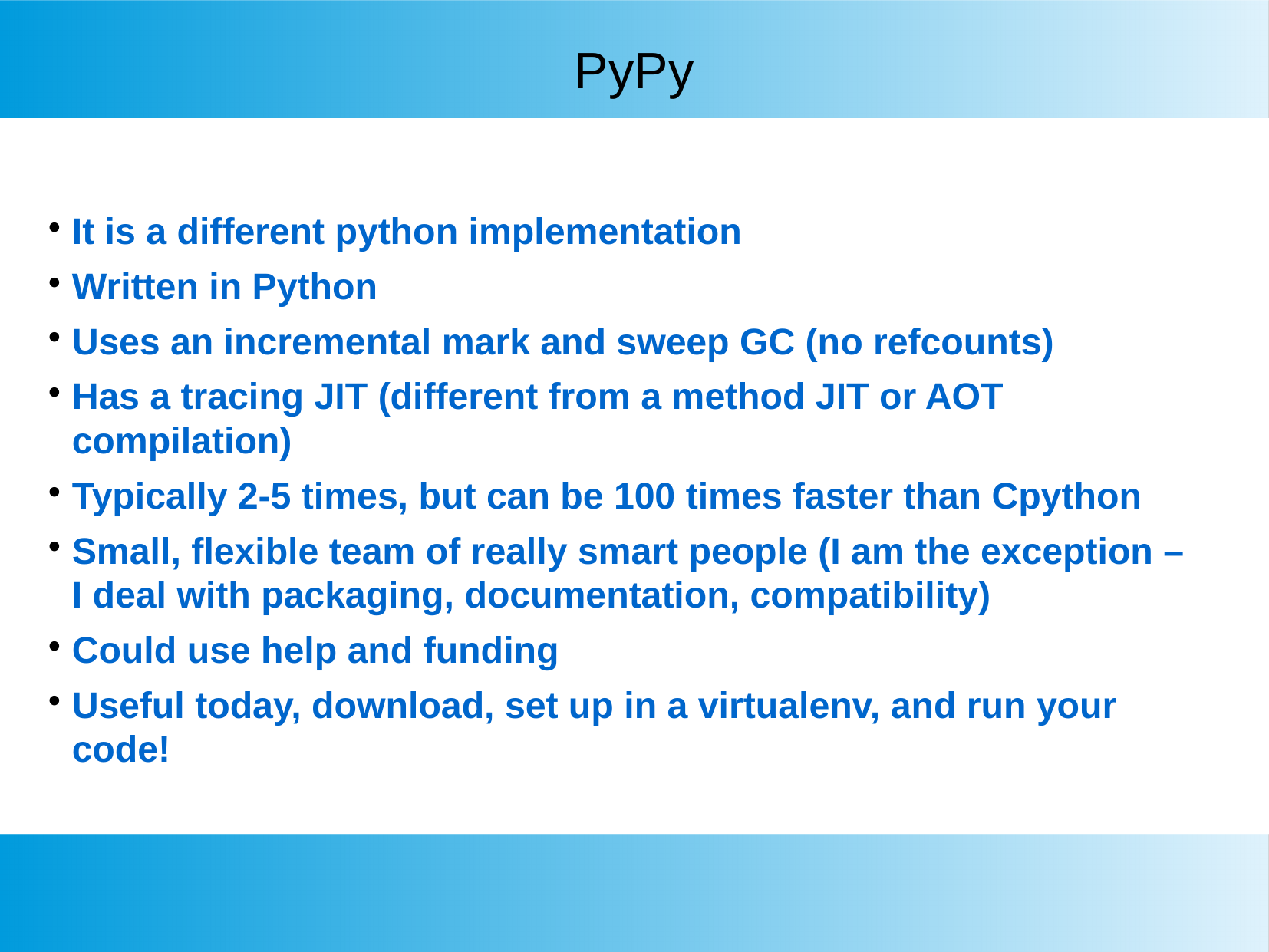

PyPy
It is a different python implementation
Written in Python
Uses an incremental mark and sweep GC (no refcounts)
Has a tracing JIT (different from a method JIT or AOT compilation)
Typically 2-5 times, but can be 100 times faster than Cpython
Small, flexible team of really smart people (I am the exception – I deal with packaging, documentation, compatibility)
Could use help and funding
Useful today, download, set up in a virtualenv, and run your code!